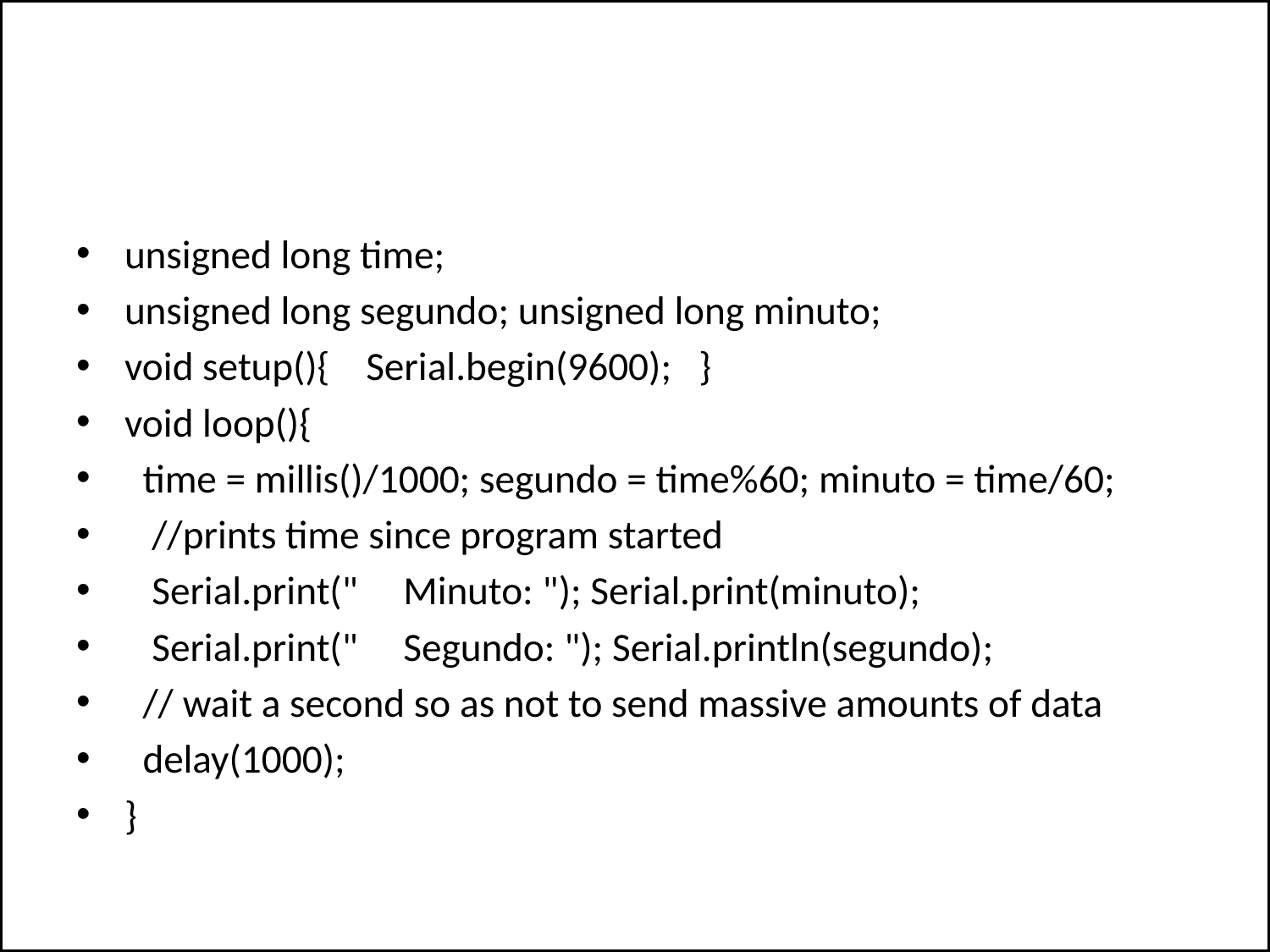

#
unsigned long time;
unsigned long segundo; unsigned long minuto;
void setup(){    Serial.begin(9600);   }
void loop(){
  time = millis()/1000; segundo = time%60; minuto = time/60;
   //prints time since program started
   Serial.print("     Minuto: "); Serial.print(minuto);
   Serial.print("     Segundo: "); Serial.println(segundo);
  // wait a second so as not to send massive amounts of data
  delay(1000);
}